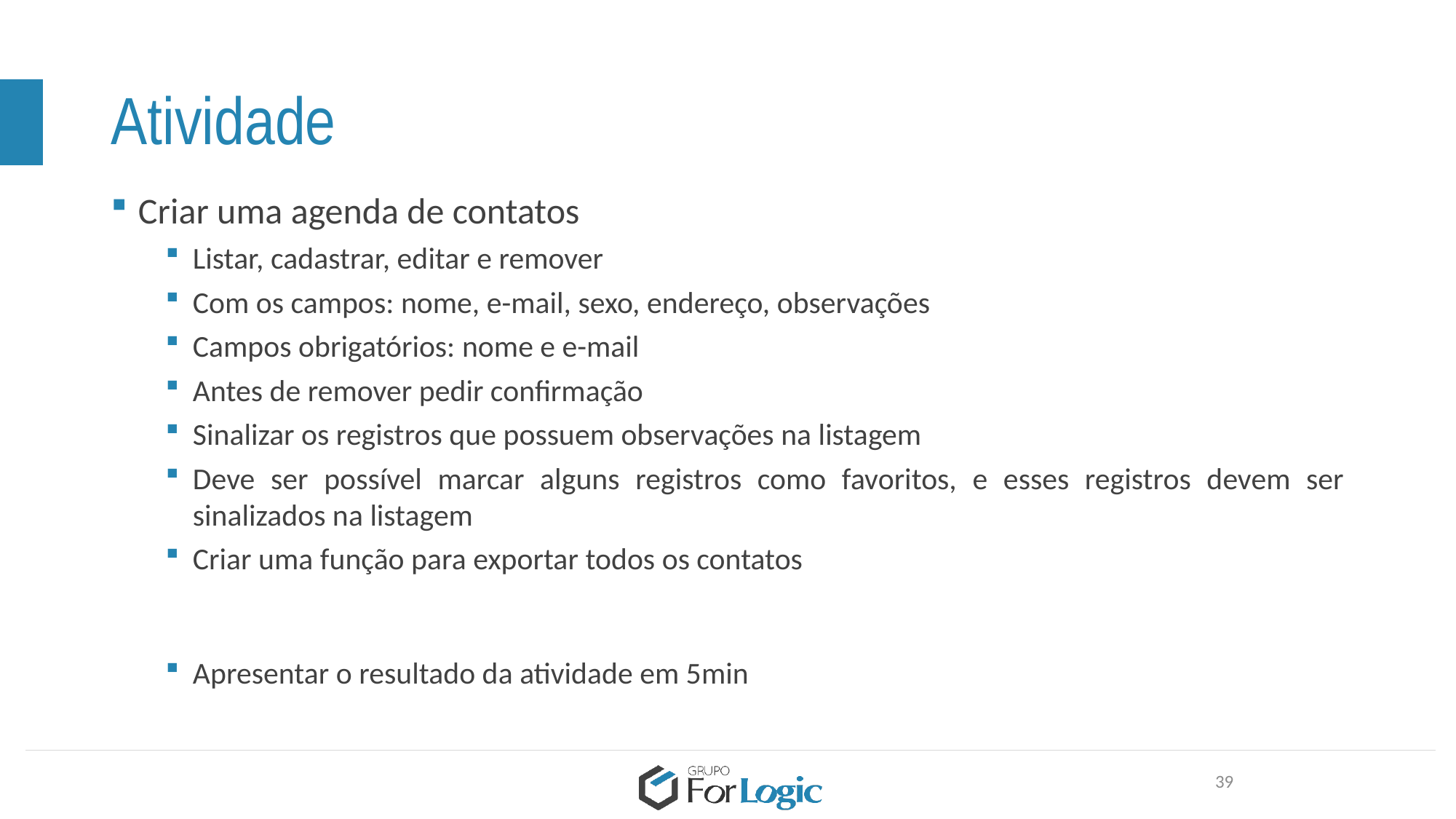

# Atividade
Criar uma agenda de contatos
Listar, cadastrar, editar e remover
Com os campos: nome, e-mail, sexo, endereço, observações
Campos obrigatórios: nome e e-mail
Antes de remover pedir confirmação
Sinalizar os registros que possuem observações na listagem
Deve ser possível marcar alguns registros como favoritos, e esses registros devem ser sinalizados na listagem
Criar uma função para exportar todos os contatos

Apresentar o resultado da atividade em 5min

39